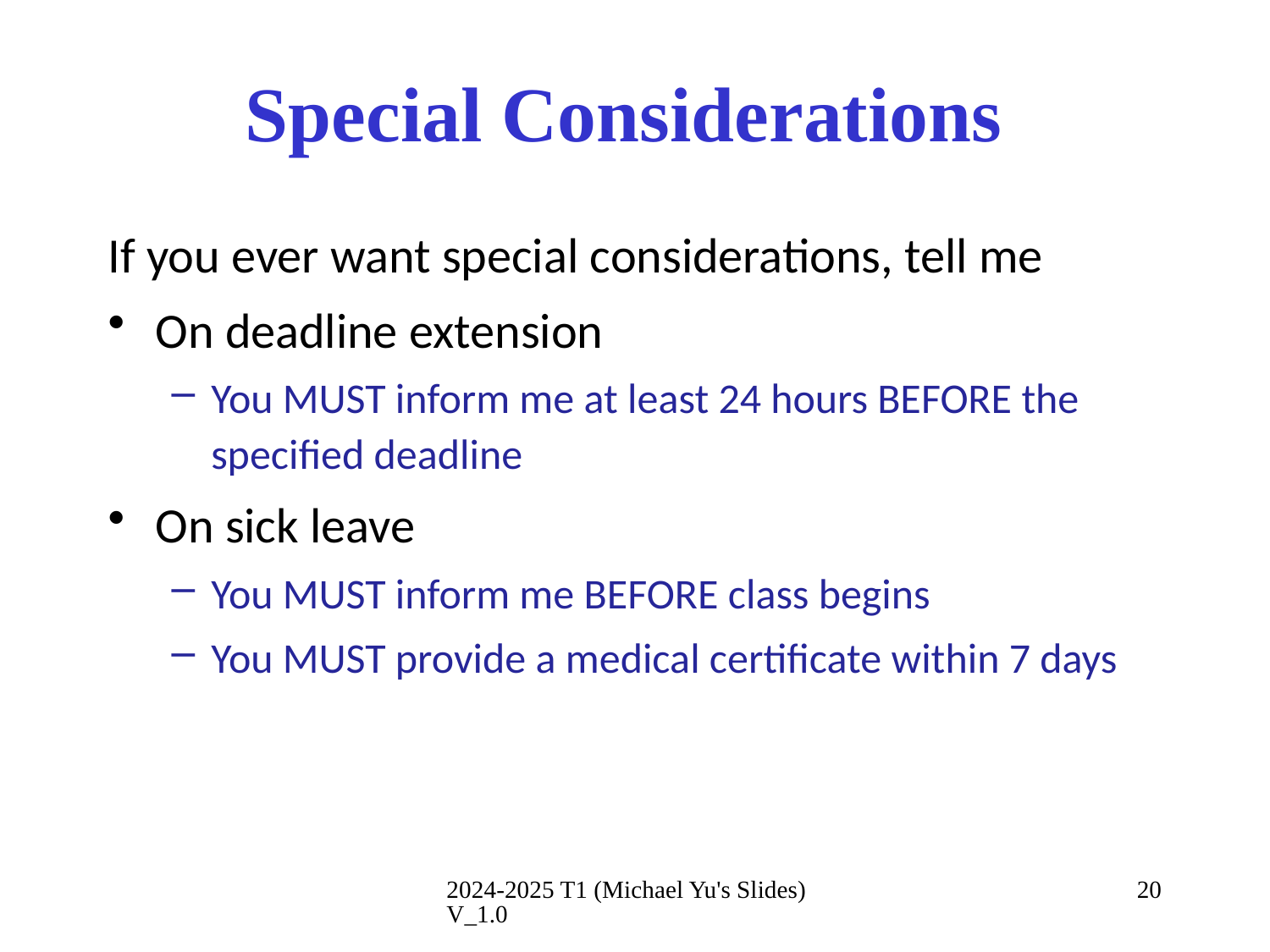

# Special Considerations
If you ever want special considerations, tell me
On deadline extension
You MUST inform me at least 24 hours BEFORE the specified deadline
On sick leave
You MUST inform me BEFORE class begins
You MUST provide a medical certificate within 7 days

2024-2025 T1 (Michael Yu's Slides) V_1.0
20